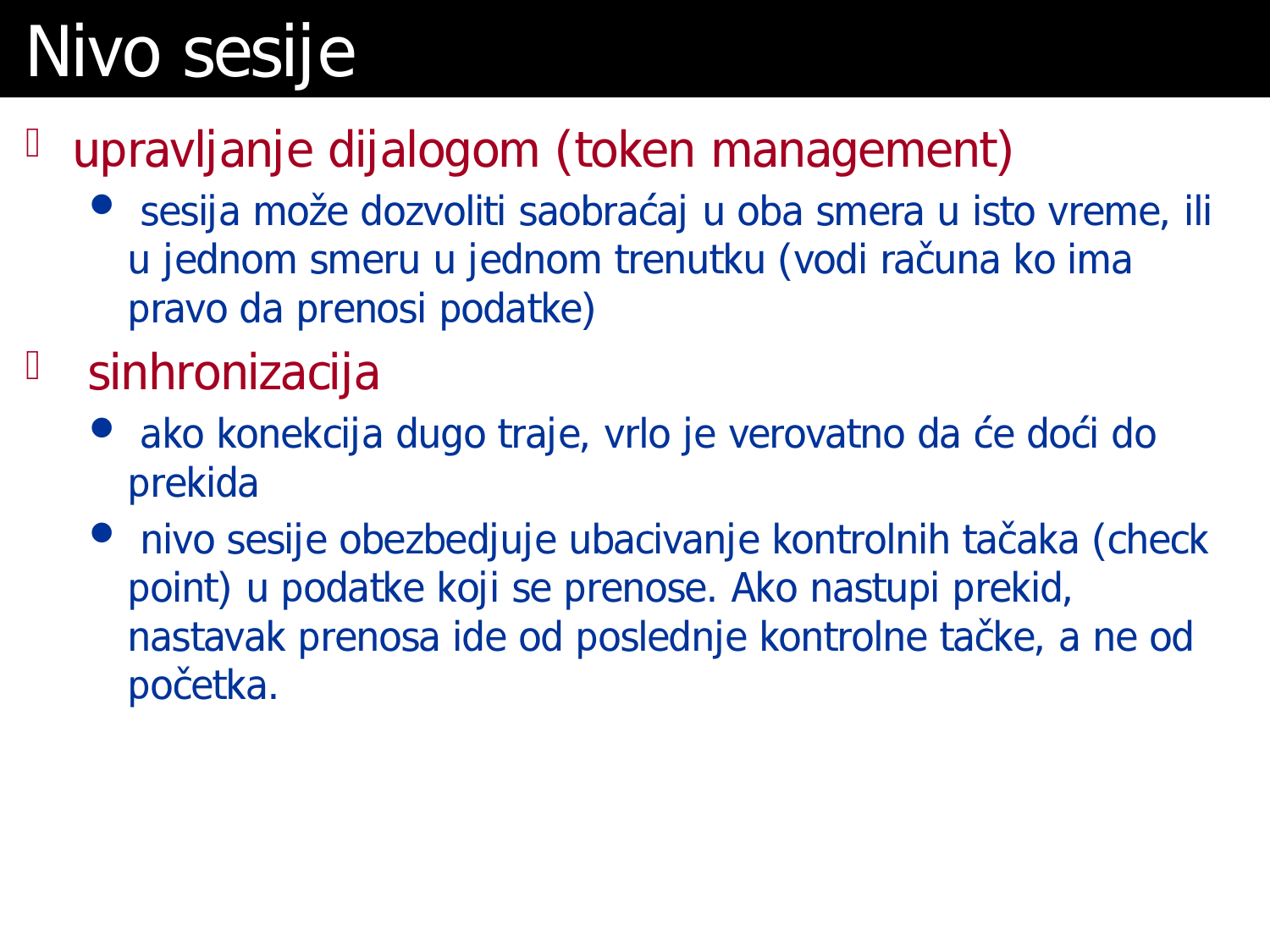

# Nivo sesije
upravljanje dijalogom (token management)
 sesija može dozvoliti saobraćaj u oba smera u isto vreme, ili u jednom smeru u jednom trenutku (vodi računa ko ima pravo da prenosi podatke)
 sinhronizacija
 ako konekcija dugo traje, vrlo je verovatno da će doći do prekida
 nivo sesije obezbedjuje ubacivanje kontrolnih tačaka (check point) u podatke koji se prenose. Ako nastupi prekid, nastavak prenosa ide od poslednje kontrolne tačke, a ne od početka.